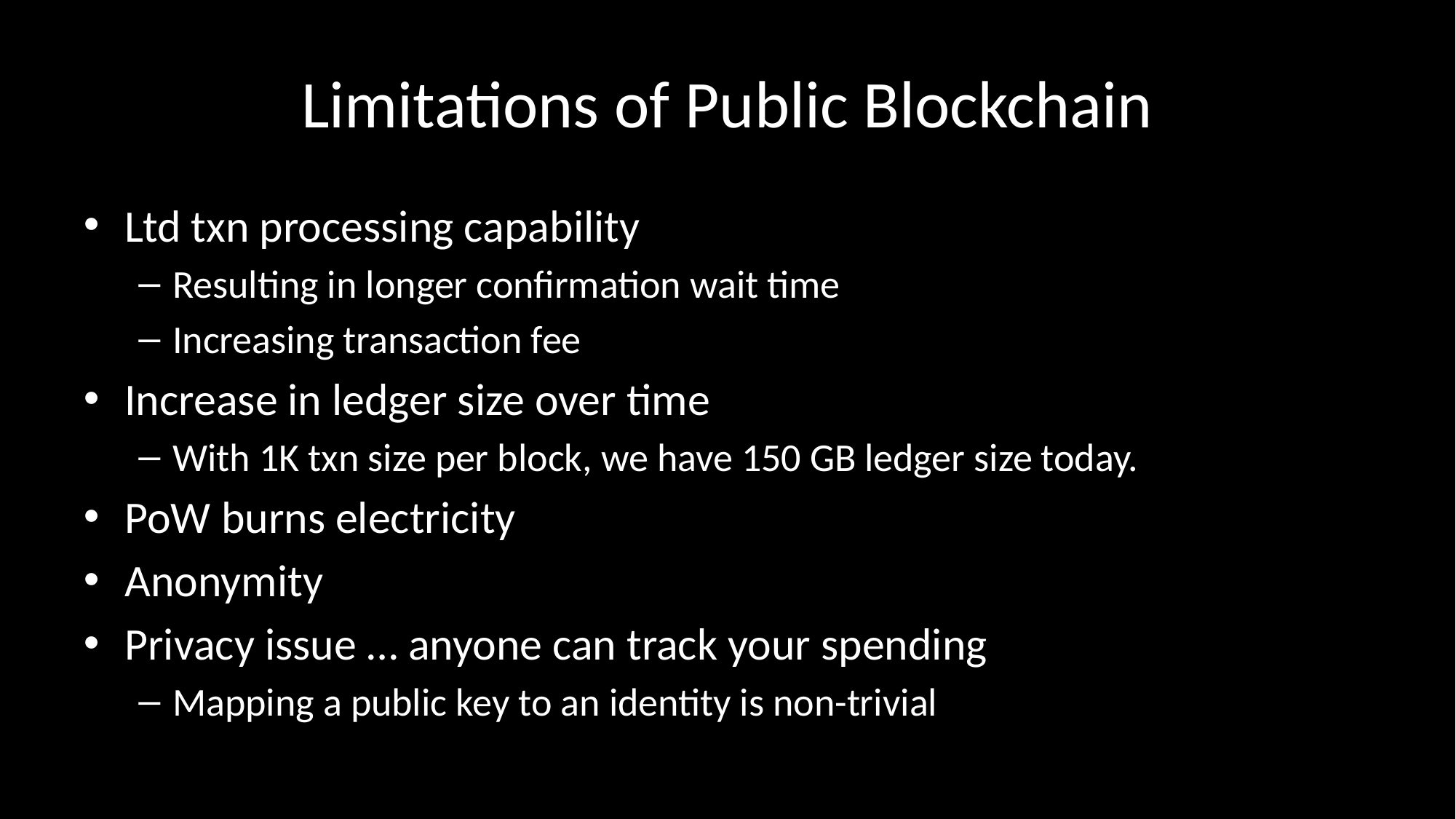

# Limitations of Public Blockchain
Ltd txn processing capability
Resulting in longer confirmation wait time
Increasing transaction fee
Increase in ledger size over time
With 1K txn size per block, we have 150 GB ledger size today.
PoW burns electricity
Anonymity
Privacy issue … anyone can track your spending
Mapping a public key to an identity is non-trivial